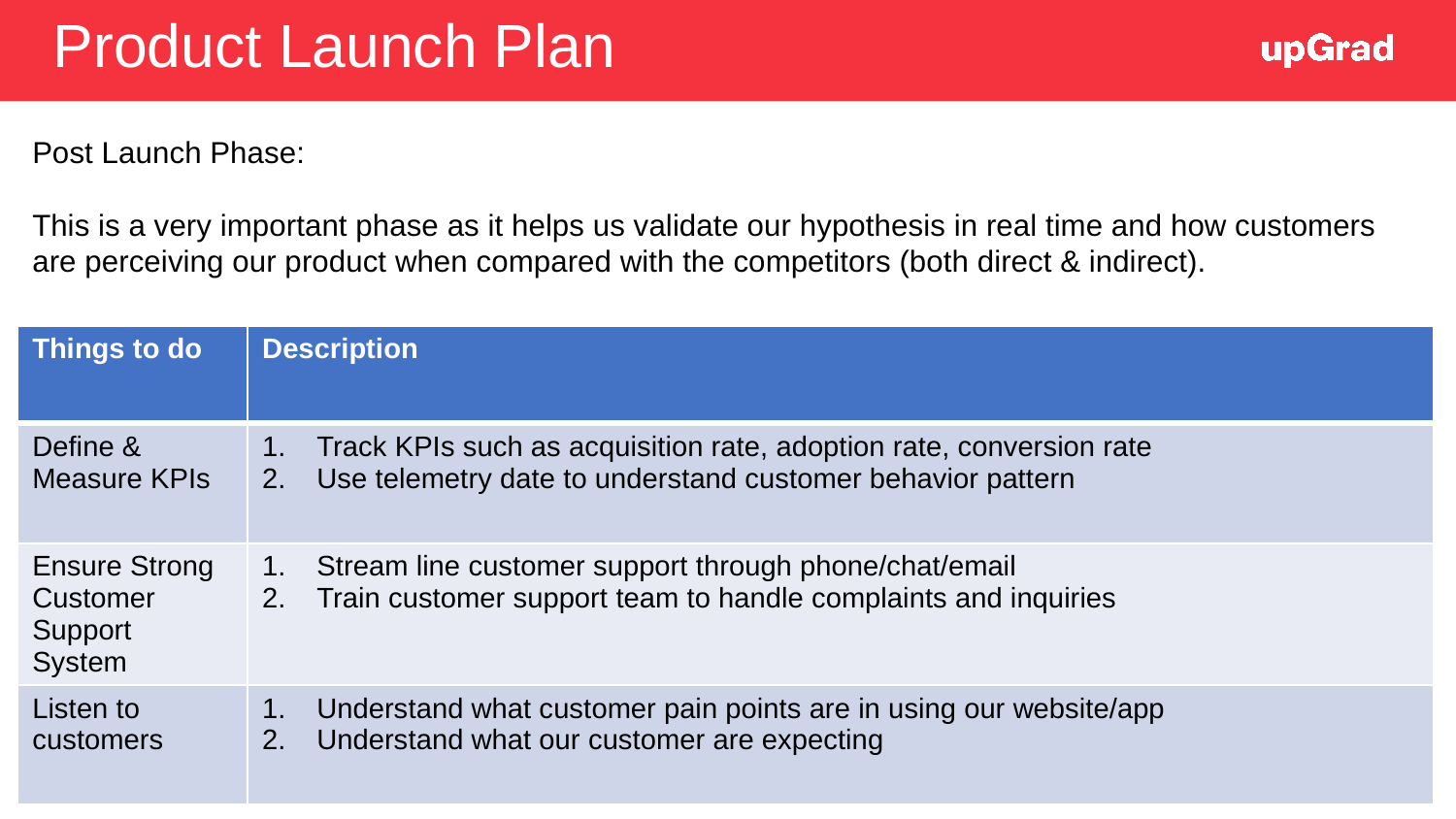

# Product Launch Plan
Post Launch Phase:

This is a very important phase as it helps us validate our hypothesis in real time and how customers are perceiving our product when compared with the competitors (both direct & indirect).

| Things to do | Description |
| --- | --- |
| Define & Measure KPIs | Track KPIs such as acquisition rate, adoption rate, conversion rate Use telemetry date to understand customer behavior pattern |
| Ensure Strong Customer Support System | Stream line customer support through phone/chat/email Train customer support team to handle complaints and inquiries |
| Listen to customers | Understand what customer pain points are in using our website/app Understand what our customer are expecting |